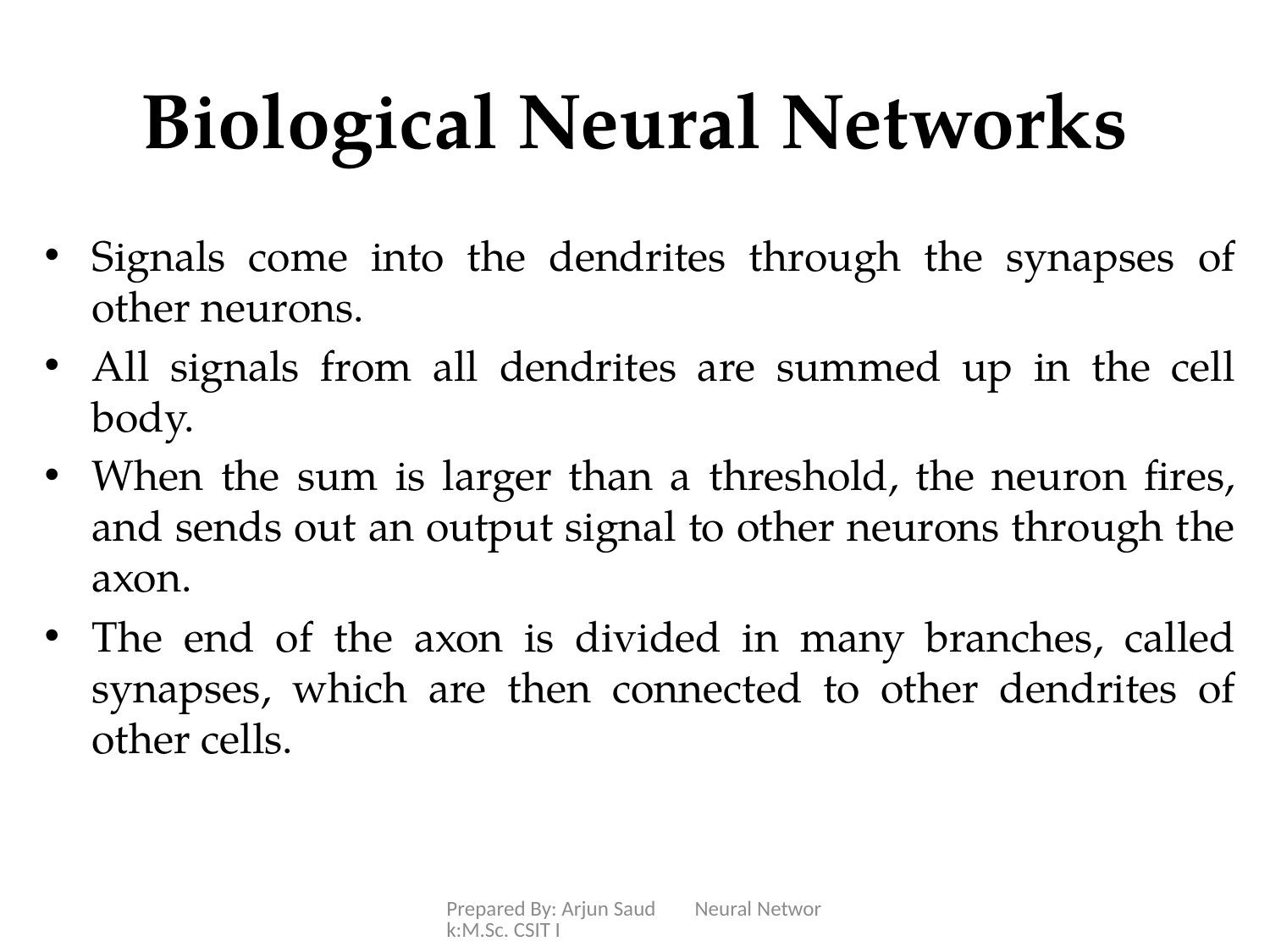

# Biological Neural Networks
Signals come into the dendrites through the synapses of other neurons.
All signals from all dendrites are summed up in the cell body.
When the sum is larger than a threshold, the neuron fires, and sends out an output signal to other neurons through the axon.
The end of the axon is divided in many branches, called synapses, which are then connected to other dendrites of other cells.

Prepared By: Arjun Saud        Neural Network:M.Sc. CSIT I
7